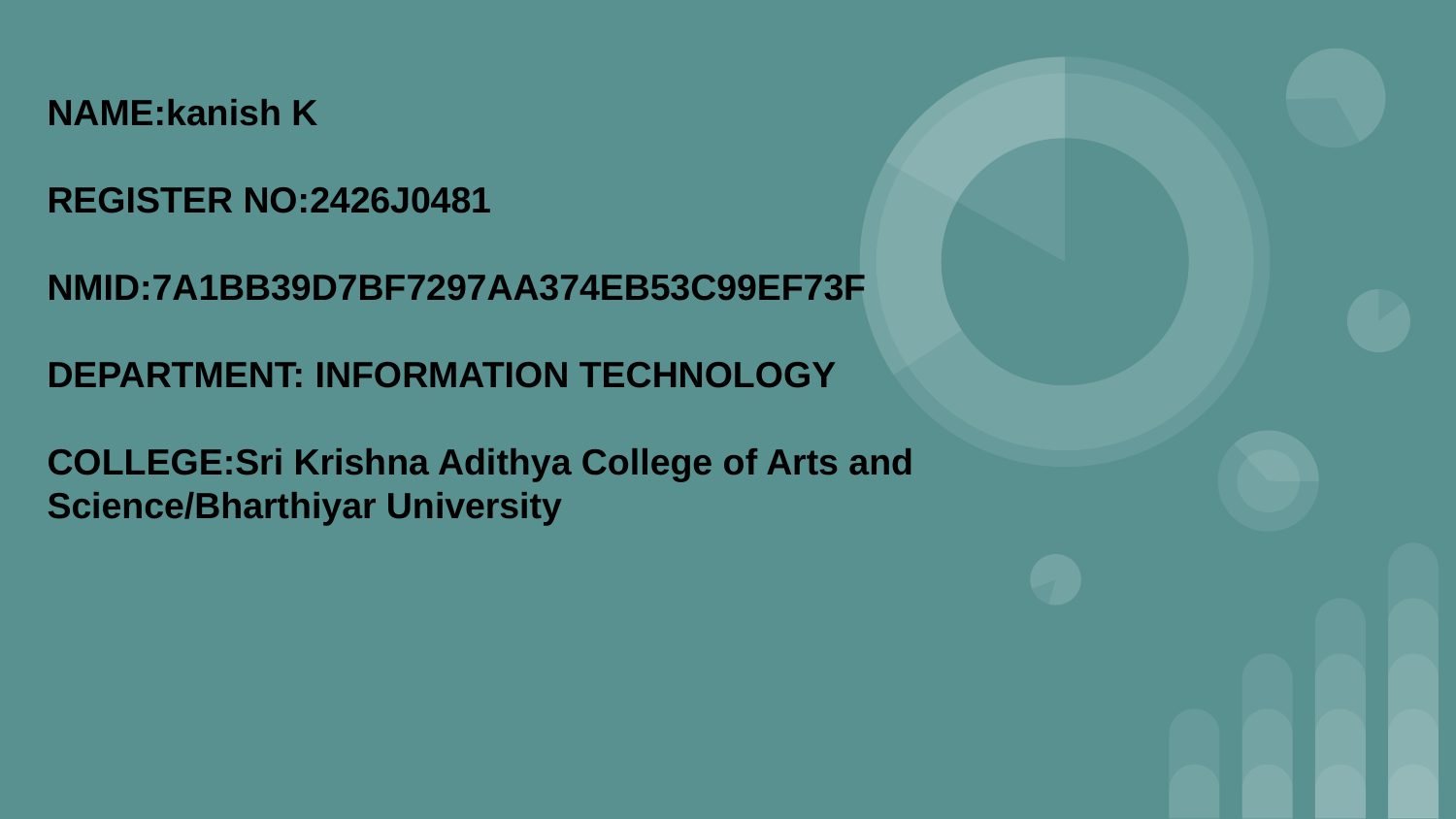

NAME:kanish K

REGISTER NO:2426J0481

NMID:7A1BB39D7BF7297AA374EB53C99EF73F

DEPARTMENT: INFORMATION TECHNOLOGY

COLLEGE:Sri Krishna Adithya College of Arts and Science/Bharthiyar University